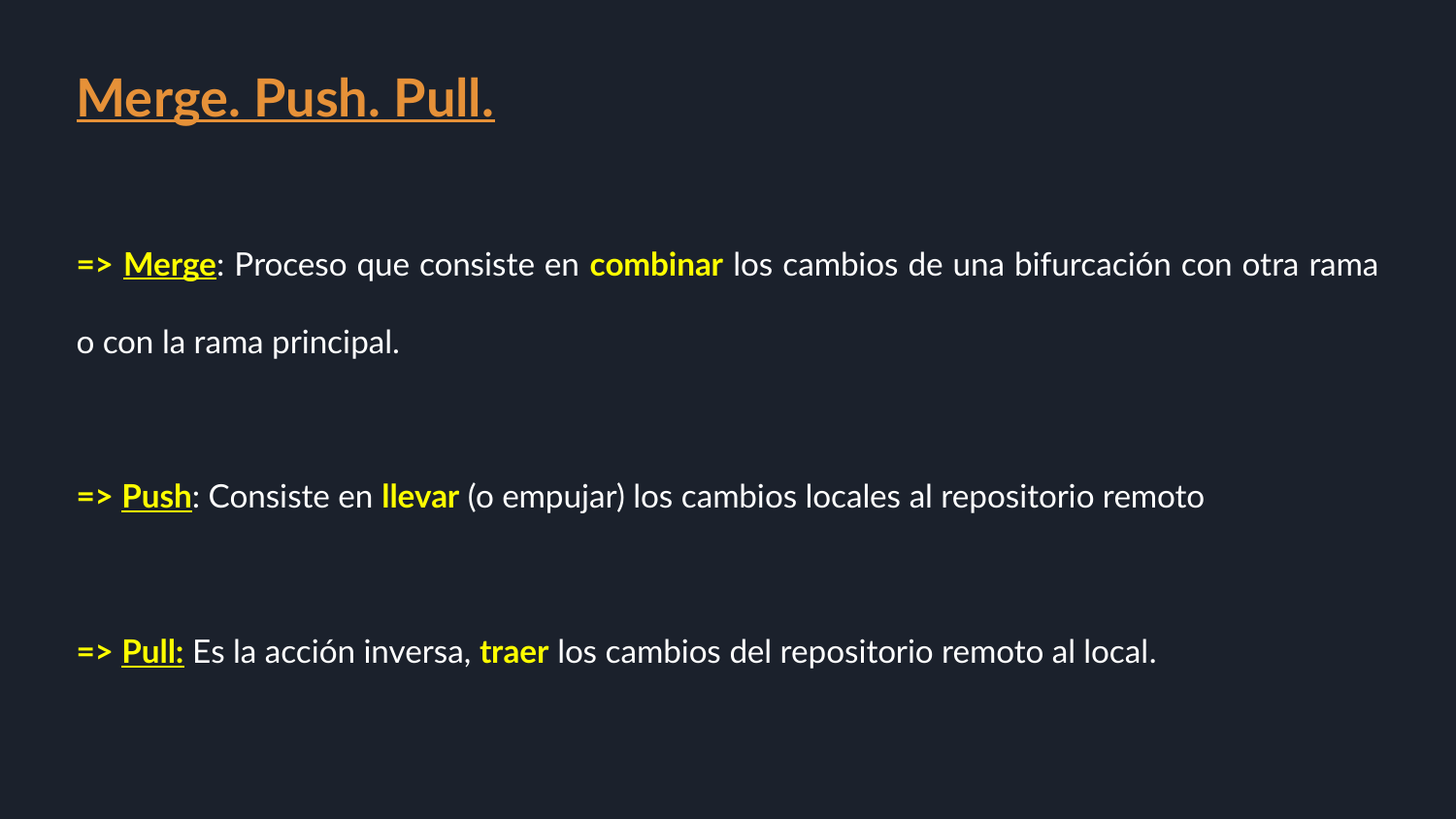

Merge. Push. Pull.
=> Merge: Proceso que consiste en combinar los cambios de una bifurcación con otra rama o con la rama principal.

=> Push: Consiste en llevar (o empujar) los cambios locales al repositorio remoto

=> Pull: Es la acción inversa, traer los cambios del repositorio remoto al local.